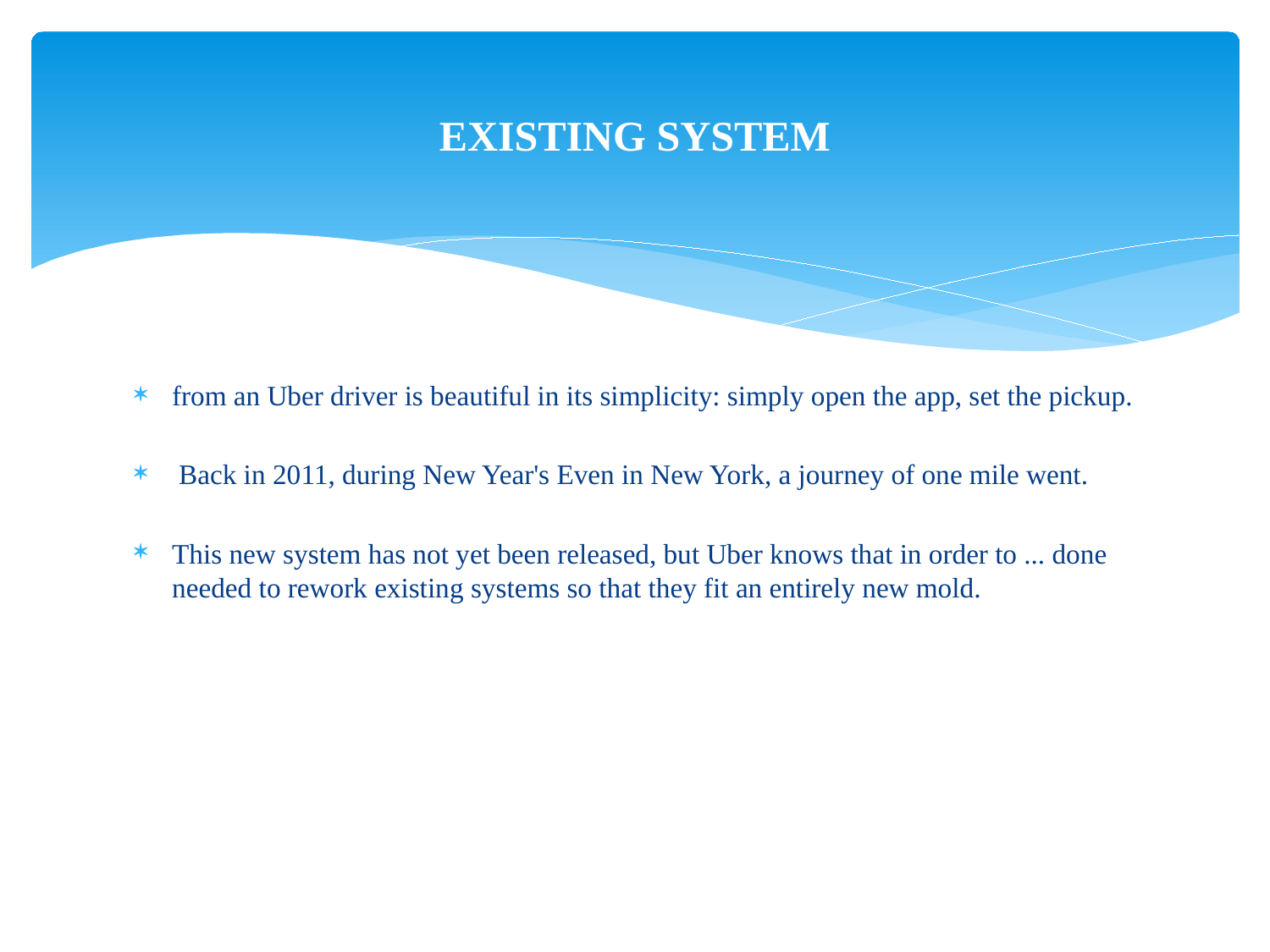

# EXISTING SYSTEM
from an Uber driver is beautiful in its simplicity: simply open the app, set the pickup.

 Back in 2011, during New Year's Even in New York, a journey of one mile went.

This new system has not yet been released, but Uber knows that in order to ... done needed to rework existing systems so that they fit an entirely new mold.